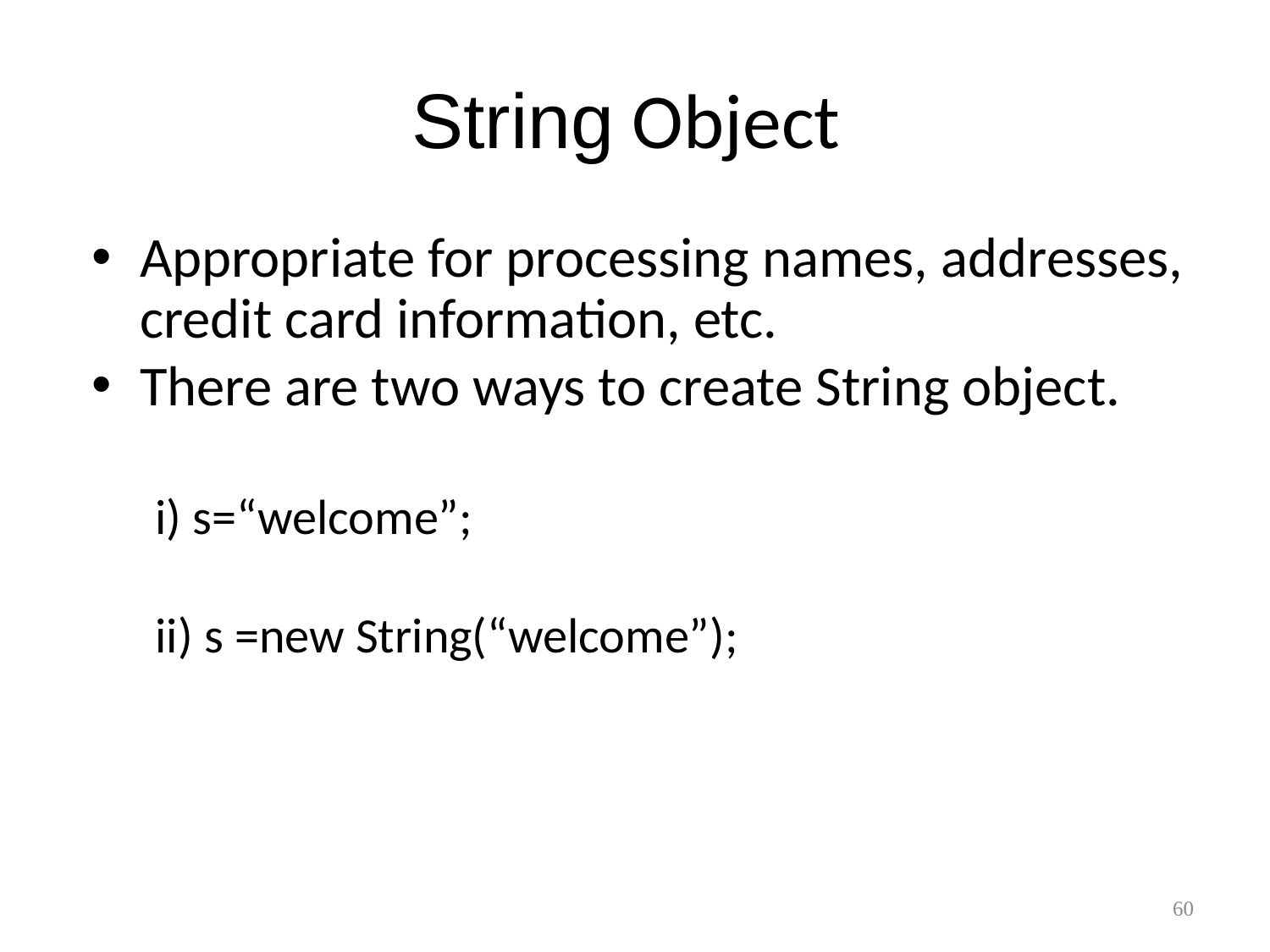

# String Object
Appropriate for processing names, addresses, credit card information, etc.
There are two ways to create String object.

i) s=“welcome”;
          OR
ii) s =new String(“welcome”);

60